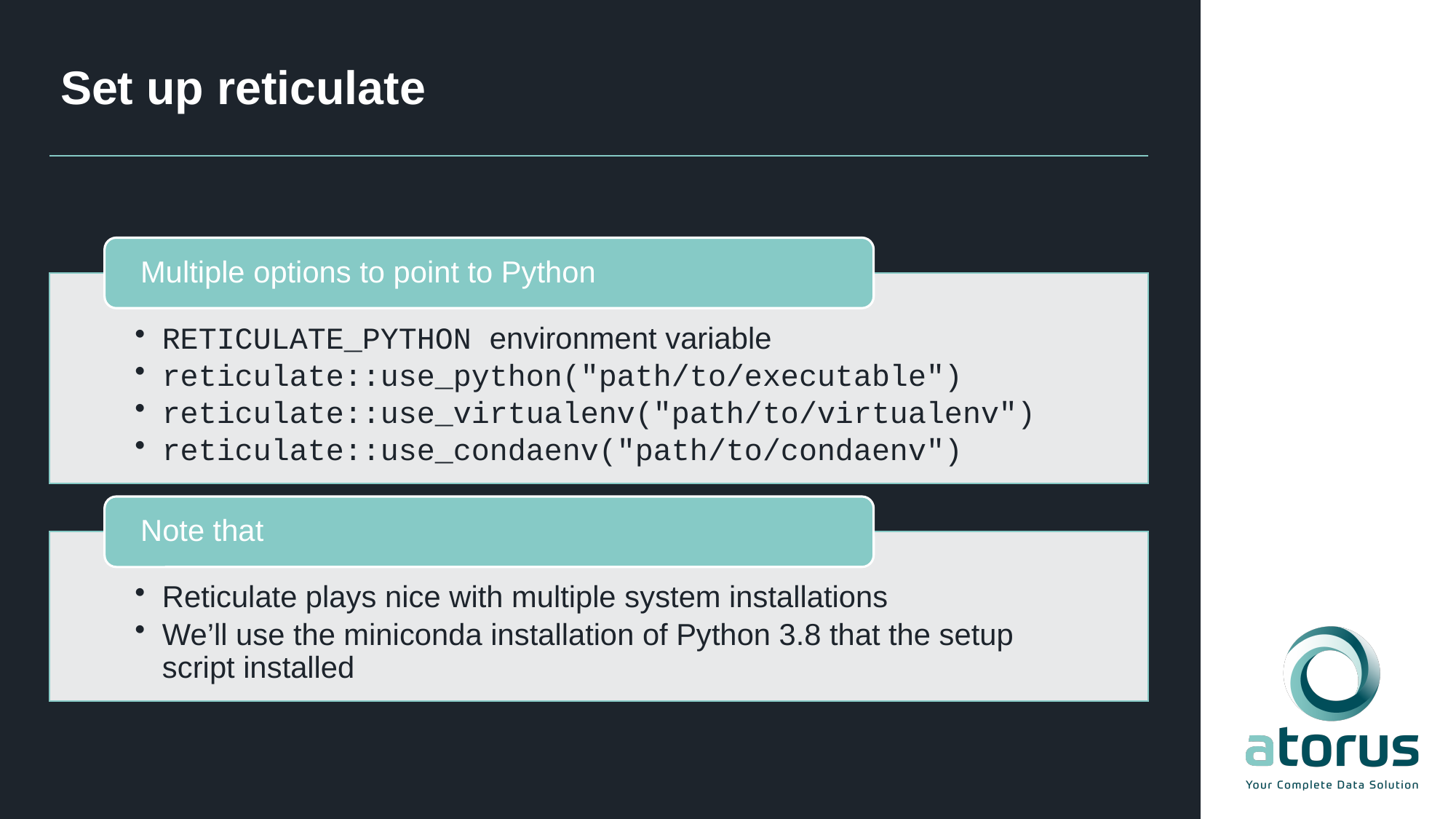

# Set up reticulate
RETICULATE_PYTHON environment variable
reticulate::use_python("path/to/executable")
reticulate::use_virtualenv("path/to/virtualenv")
reticulate::use_condaenv("path/to/condaenv")
Multiple options to point to Python
Reticulate plays nice with multiple system installations
We’ll use the miniconda installation of Python 3.8 that the setup script installed
Note that